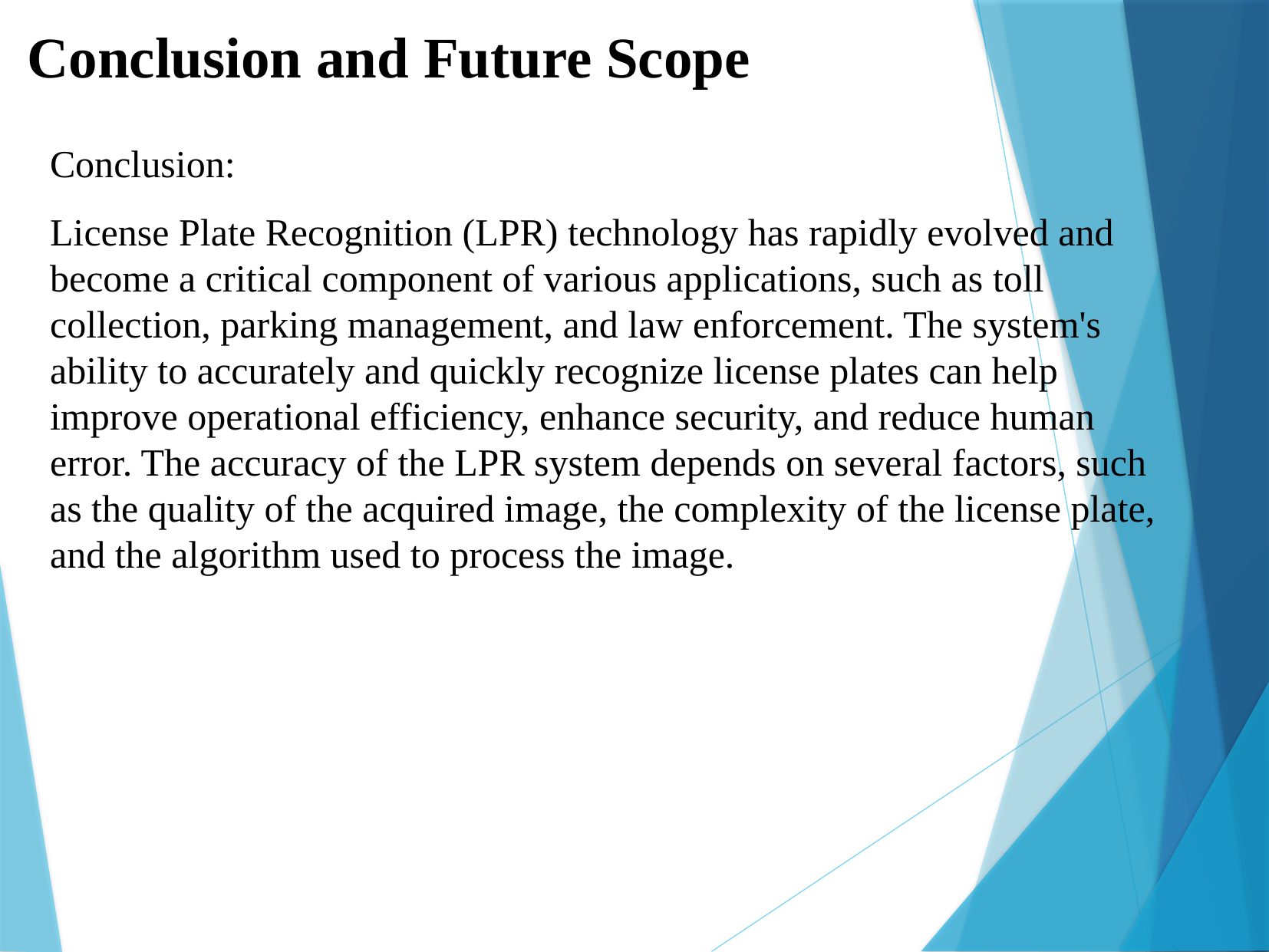

Conclusion and Future Scope
Conclusion:
License Plate Recognition (LPR) technology has rapidly evolved and become a critical component of various applications, such as toll collection, parking management, and law enforcement. The system's ability to accurately and quickly recognize license plates can help improve operational efficiency, enhance security, and reduce human error. The accuracy of the LPR system depends on several factors, such as the quality of the acquired image, the complexity of the license plate, and the algorithm used to process the image.